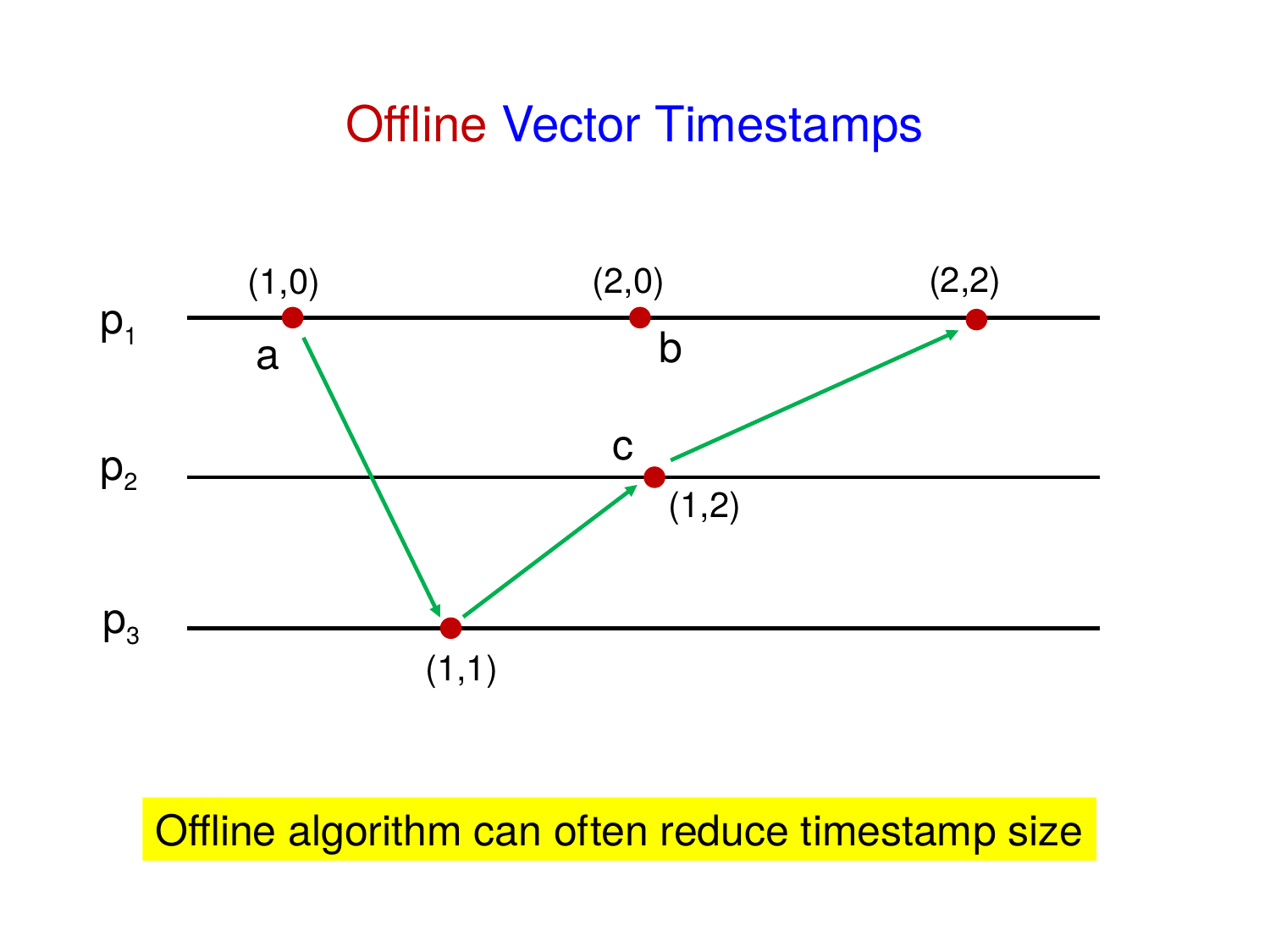

# Offline Vector Timestamps
(2,2)
(2,0)
(1,0)
p1

b
a
c
p2

(1,2)
p3

(1,1)
Offline algorithm can often reduce timestamp size